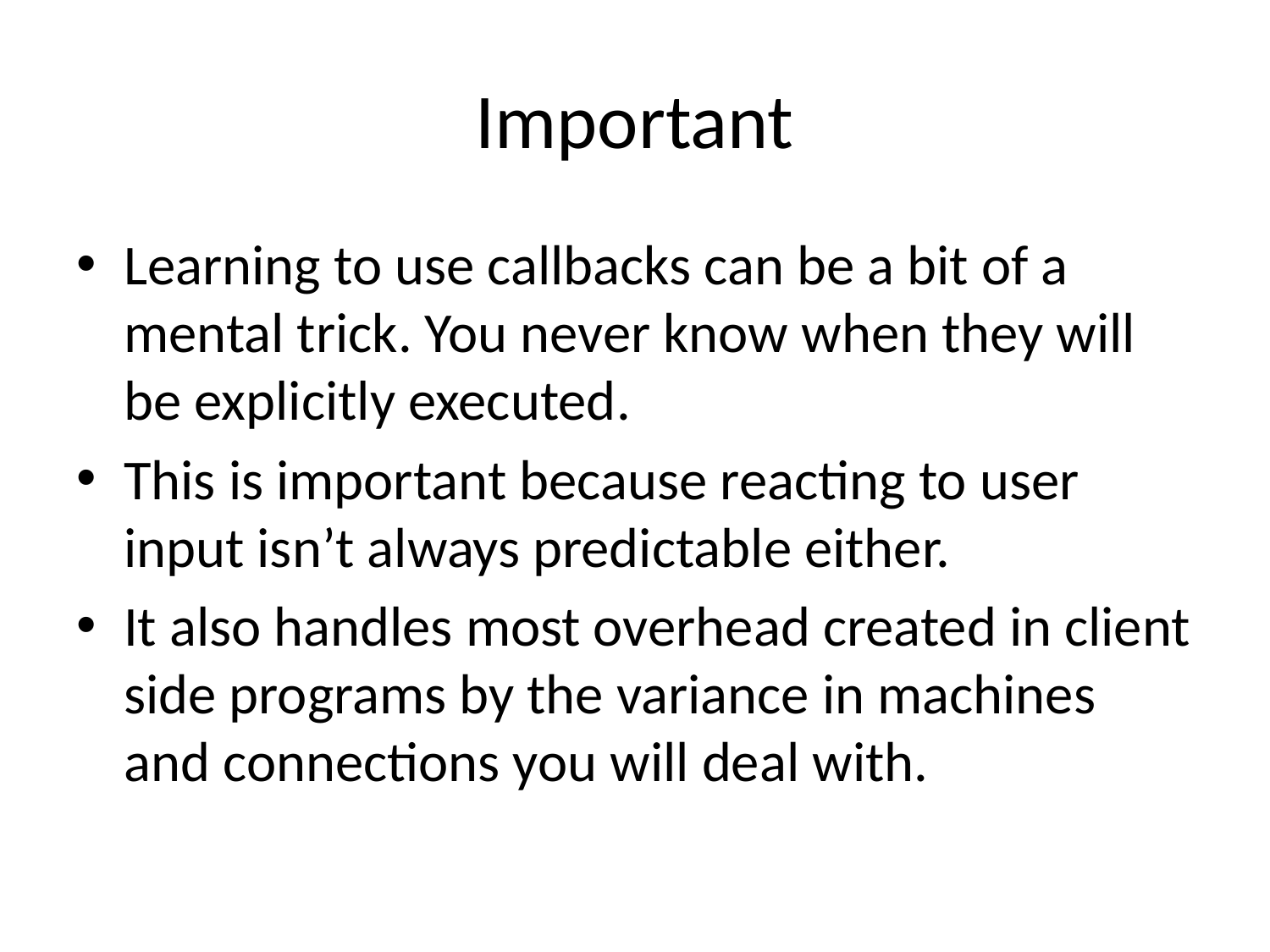

# Important
Learning to use callbacks can be a bit of a mental trick. You never know when they will be explicitly executed.
This is important because reacting to user input isn’t always predictable either.
It also handles most overhead created in client side programs by the variance in machines and connections you will deal with.